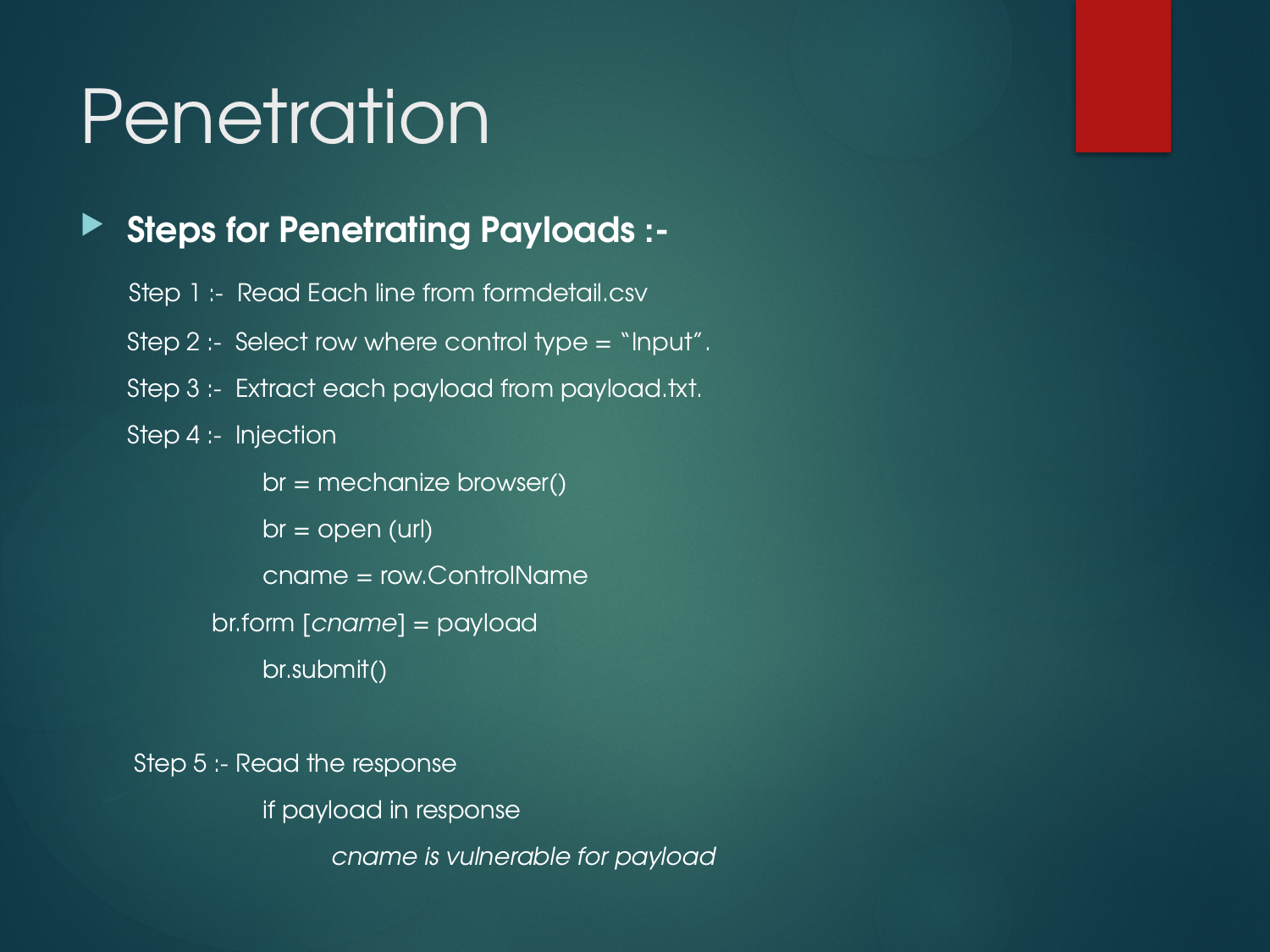

# Penetration
Steps for Penetrating Payloads :-
     Step 1 :-  Read Each line from formdetail.csv
       Step 2 :-  Select row where control type = “Input”.
       Step 3 :-  Extract each payload from payload.txt.
       Step 4 :-  Injection
                           br = mechanize browser()
                           br = open (url)
                           cname = row.ControlName
				 br.form [cname] = payload
                           br.submit()

        Step 5 :- Read the response
                           if payload in response
                          		cname is vulnerable for payload